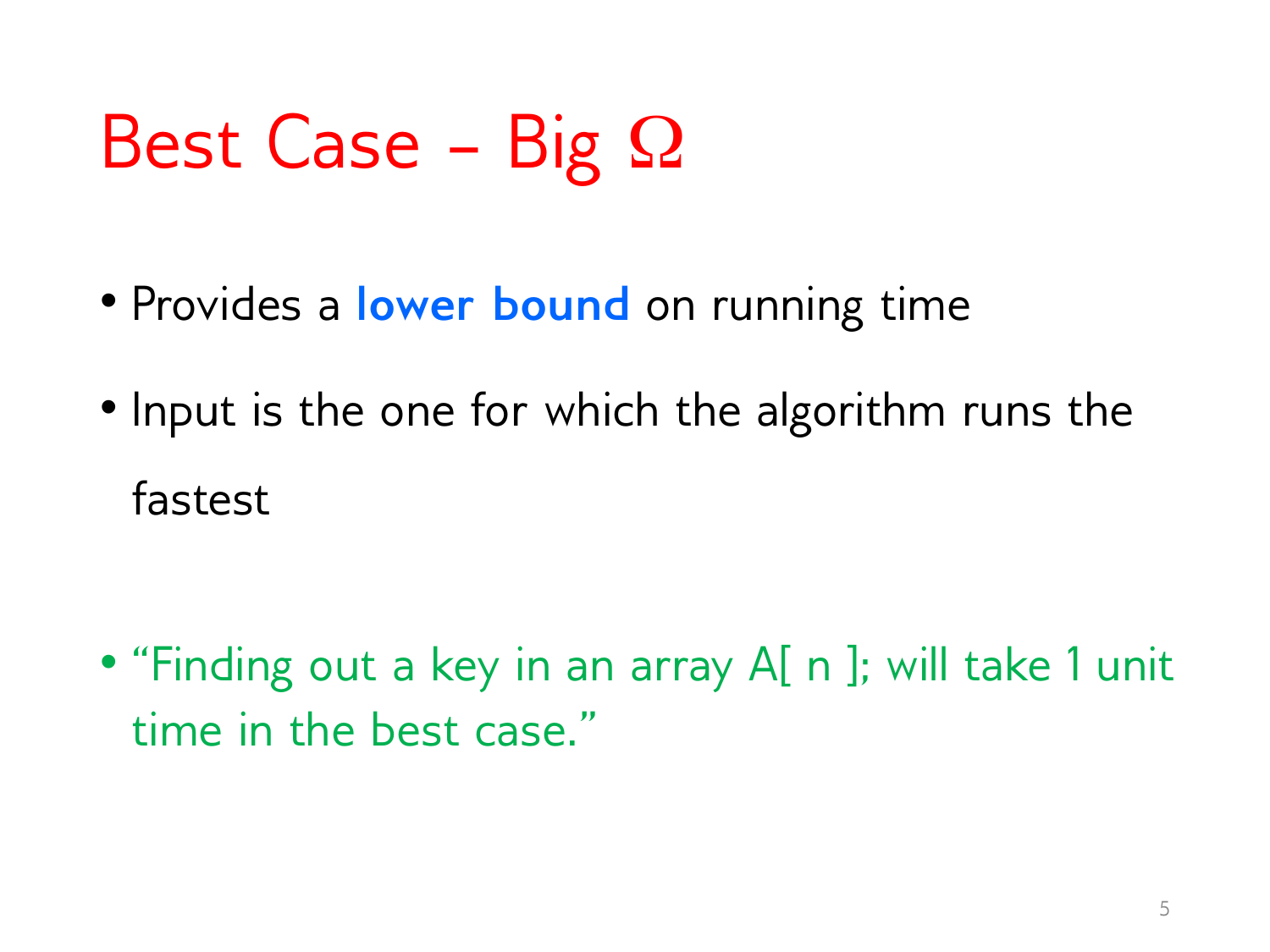

# Best Case – Big Ω
Provides a lower bound on running time
Input is the one for which the algorithm runs the fastest

“Finding out a key in an array A[ n ]; will take 1 unit time in the best case.”

5